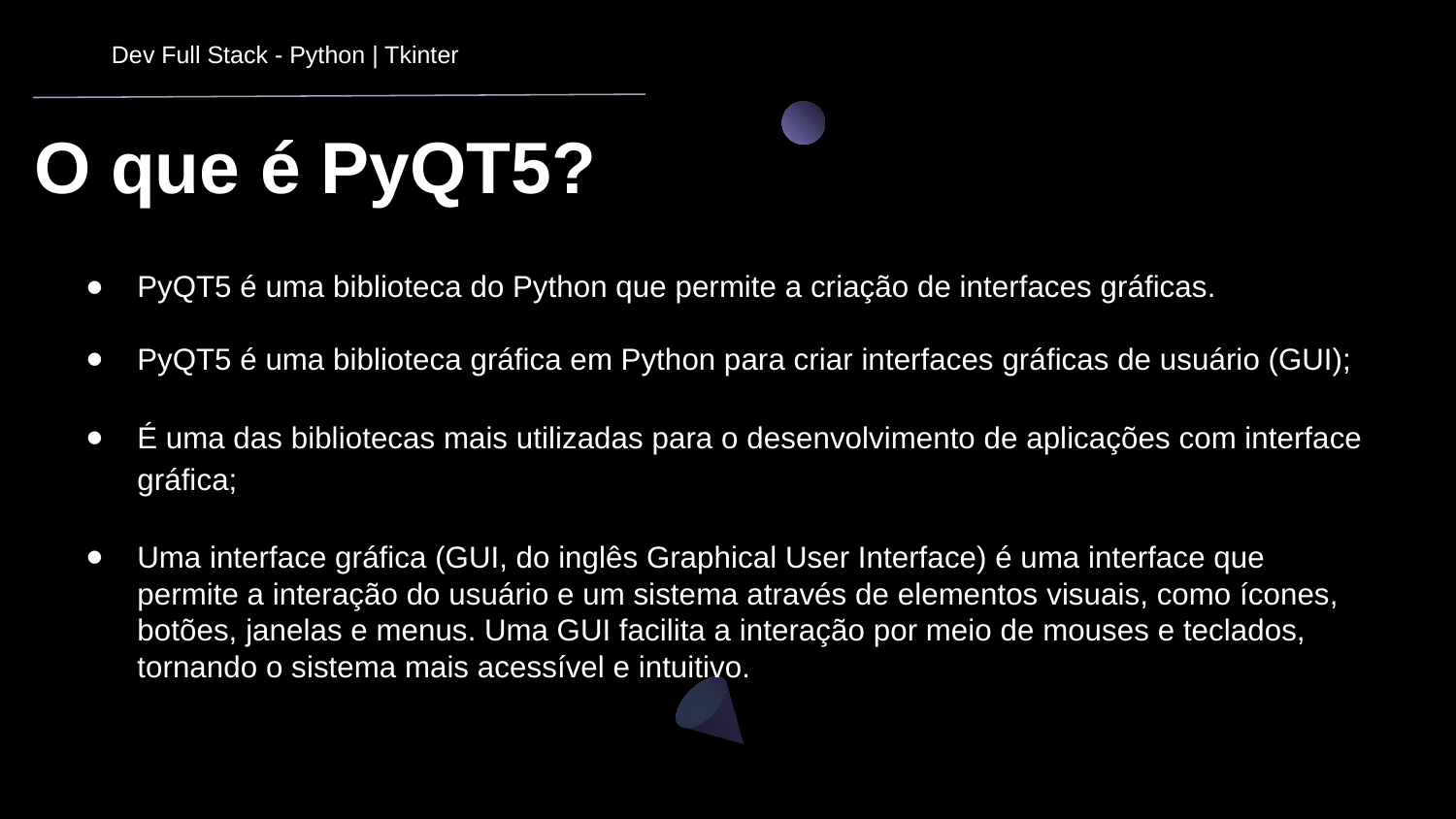

Dev Full Stack - Python | Tkinter
# O que é PyQT5?
PyQT5 é uma biblioteca do Python que permite a criação de interfaces gráficas.

PyQT5 é uma biblioteca gráfica em Python para criar interfaces gráficas de usuário (GUI);

É uma das bibliotecas mais utilizadas para o desenvolvimento de aplicações com interface gráfica;

Uma interface gráfica (GUI, do inglês Graphical User Interface) é uma interface que permite a interação do usuário e um sistema através de elementos visuais, como ícones, botões, janelas e menus. Uma GUI facilita a interação por meio de mouses e teclados, tornando o sistema mais acessível e intuitivo.